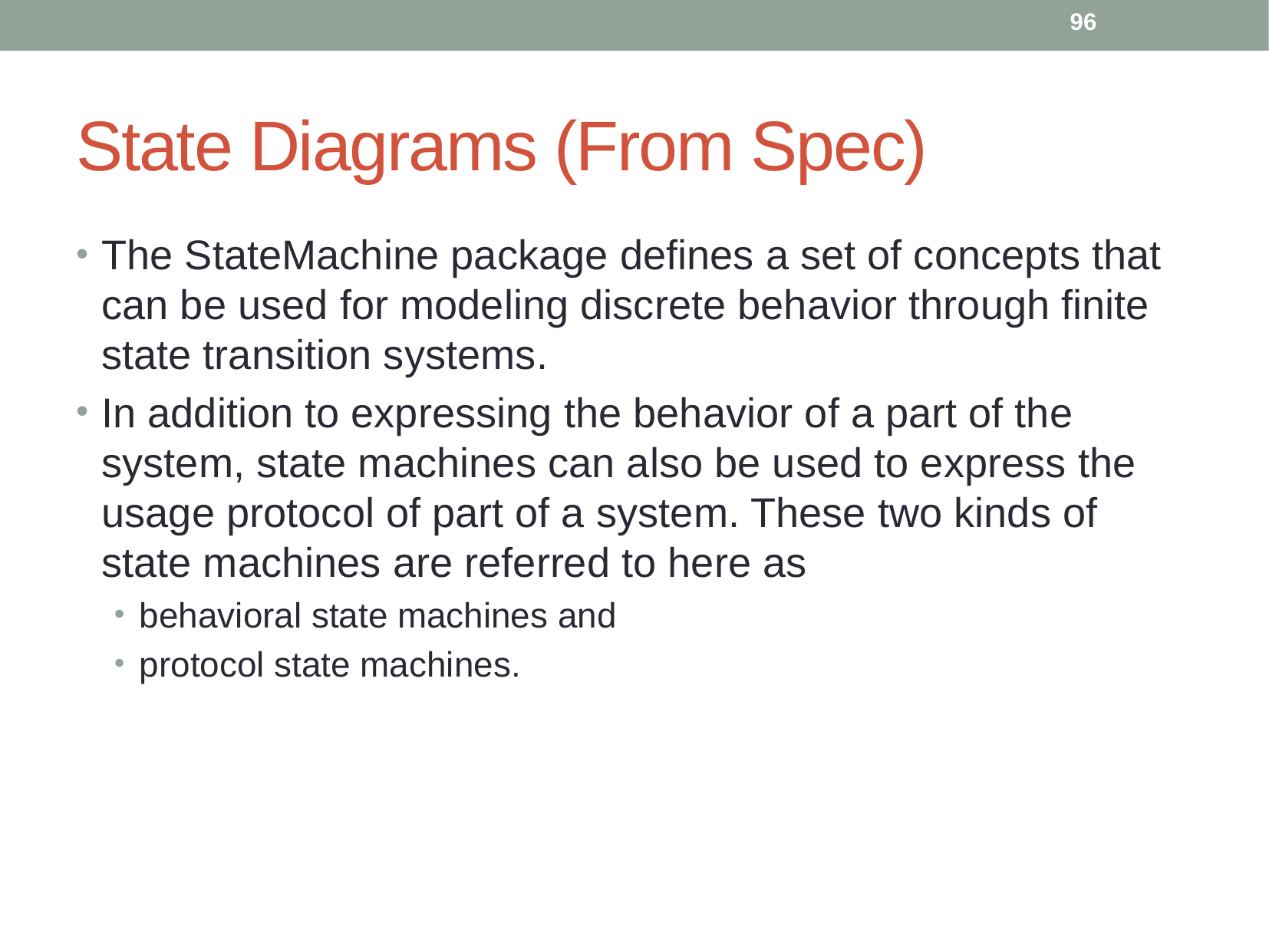

96
# State Diagrams (From Spec)
The StateMachine package defines a set of concepts that can be used for modeling discrete behavior through finite state transition systems.
In addition to expressing the behavior of a part of the system, state machines can also be used to express the usage protocol of part of a system. These two kinds of state machines are referred to here as
behavioral state machines and
protocol state machines.